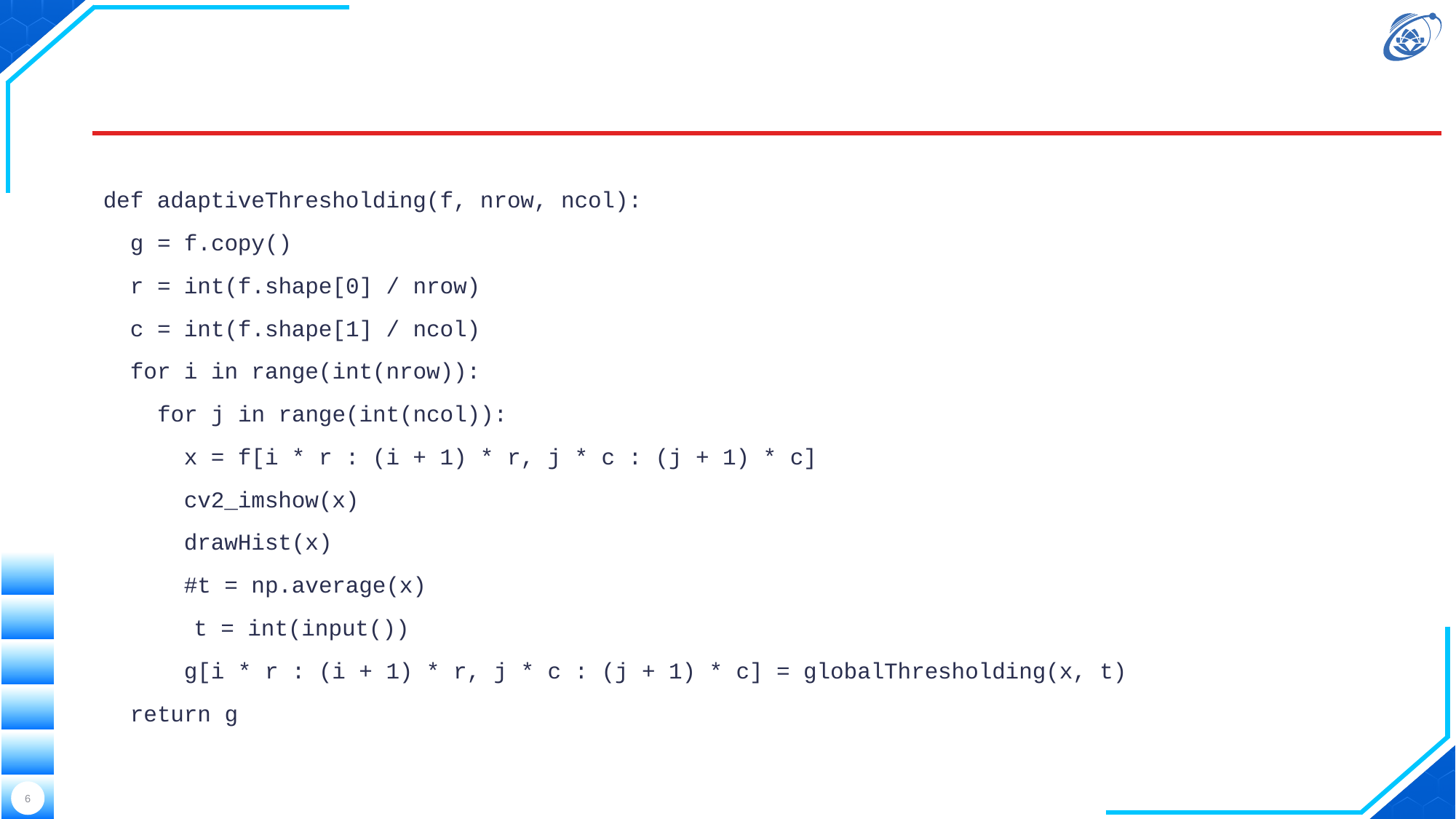

#
def adaptiveThresholding(f, nrow, ncol):
  g = f.copy()
  r = int(f.shape[0] / nrow)
  c = int(f.shape[1] / ncol)
  for i in range(int(nrow)):
    for j in range(int(ncol)):
      x = f[i * r : (i + 1) * r, j * c : (j + 1) * c]
      cv2_imshow(x)
      drawHist(x)
      #t = np.average(x)
	t = int(input())
      g[i * r : (i + 1) * r, j * c : (j + 1) * c] = globalThresholding(x, t)
  return g

6